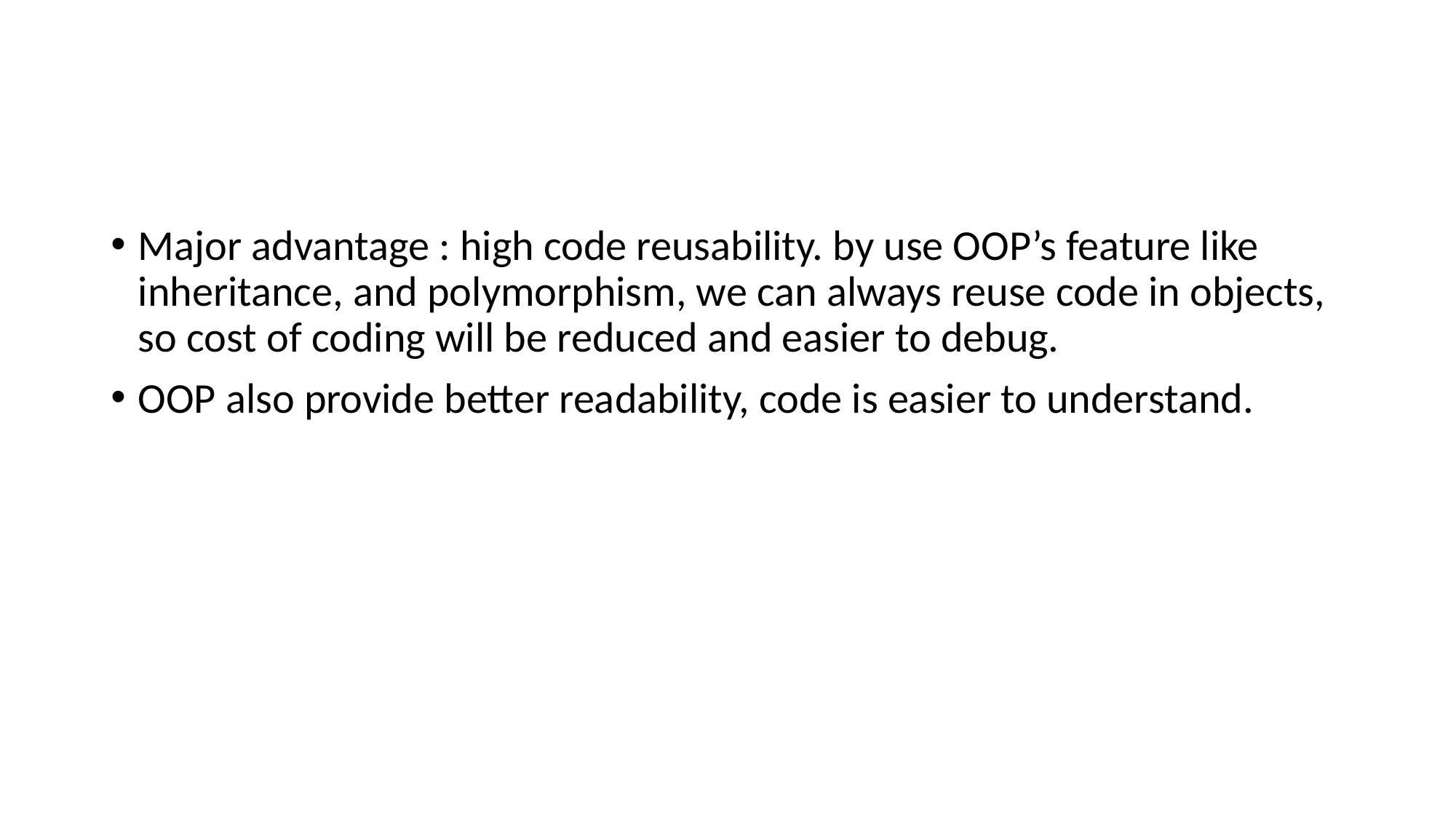

#
Major advantage : high code reusability. by use OOP’s feature like    inheritance, and polymorphism, we can always reuse code in objects, so cost of coding will be reduced and easier to debug.
OOP also provide better readability, code is easier to understand.